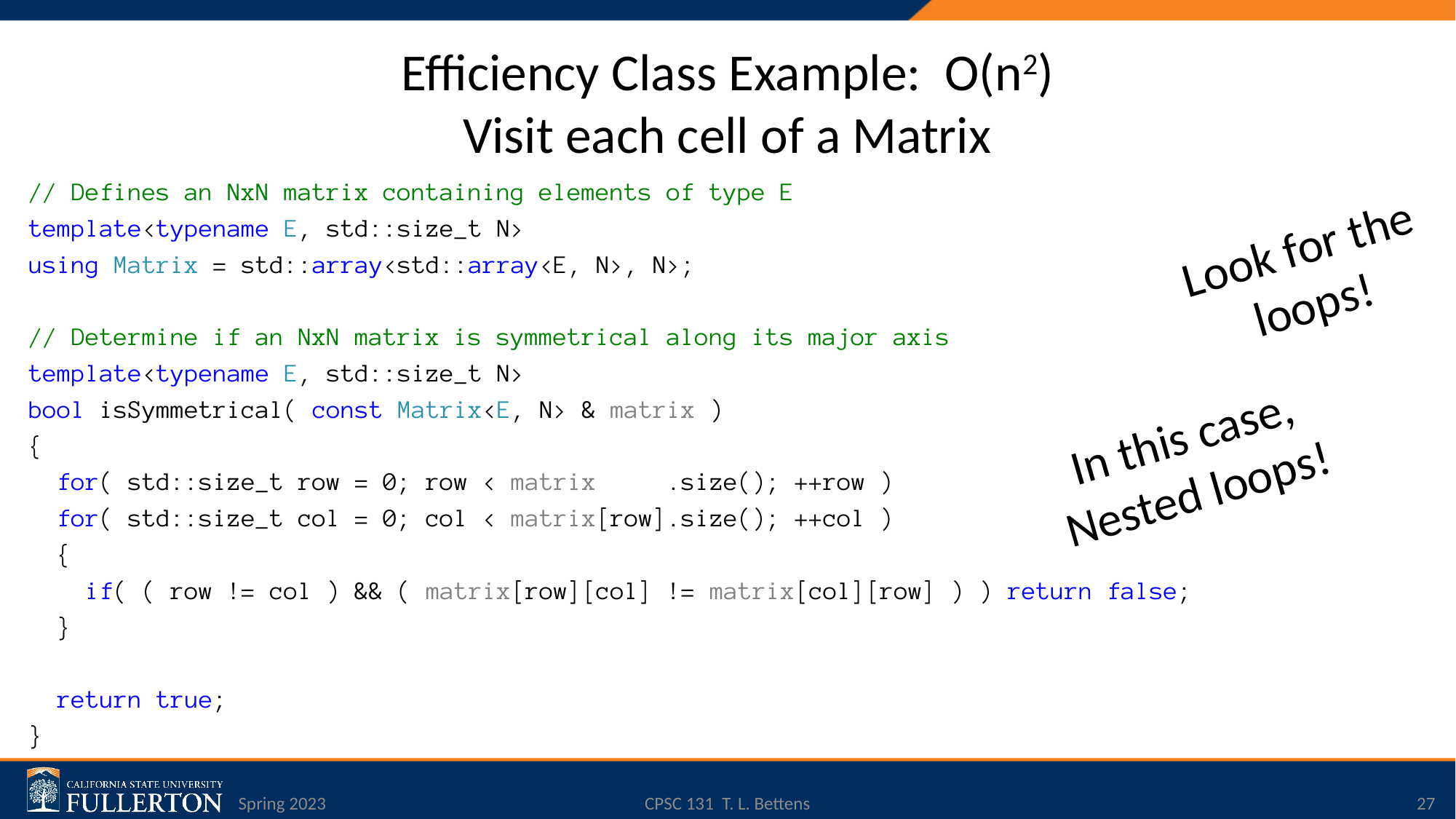

# Efficiency Class Example:  O(n2) Visit each cell of a Matrix
// Defines an NxN matrix containing elements of type E
template<typename E, std::size_t N>
using Matrix = std::array<std::array<E, N>, N>;

// Determine if an NxN matrix is symmetrical along its major axis
template<typename E, std::size_t N>
bool isSymmetrical( const Matrix<E, N> & matrix )
{
  for( std::size_t row = 0; row < matrix     .size(); ++row )
  for( std::size_t col = 0; col < matrix[row].size(); ++col )
  {
    if( ( row != col ) && ( matrix[row][col] != matrix[col][row] ) ) return false;
  }

  return true;
}

Look for the loops!
In this case, Nested loops!
Spring 2023
CPSC 131  T. L. Bettens
27